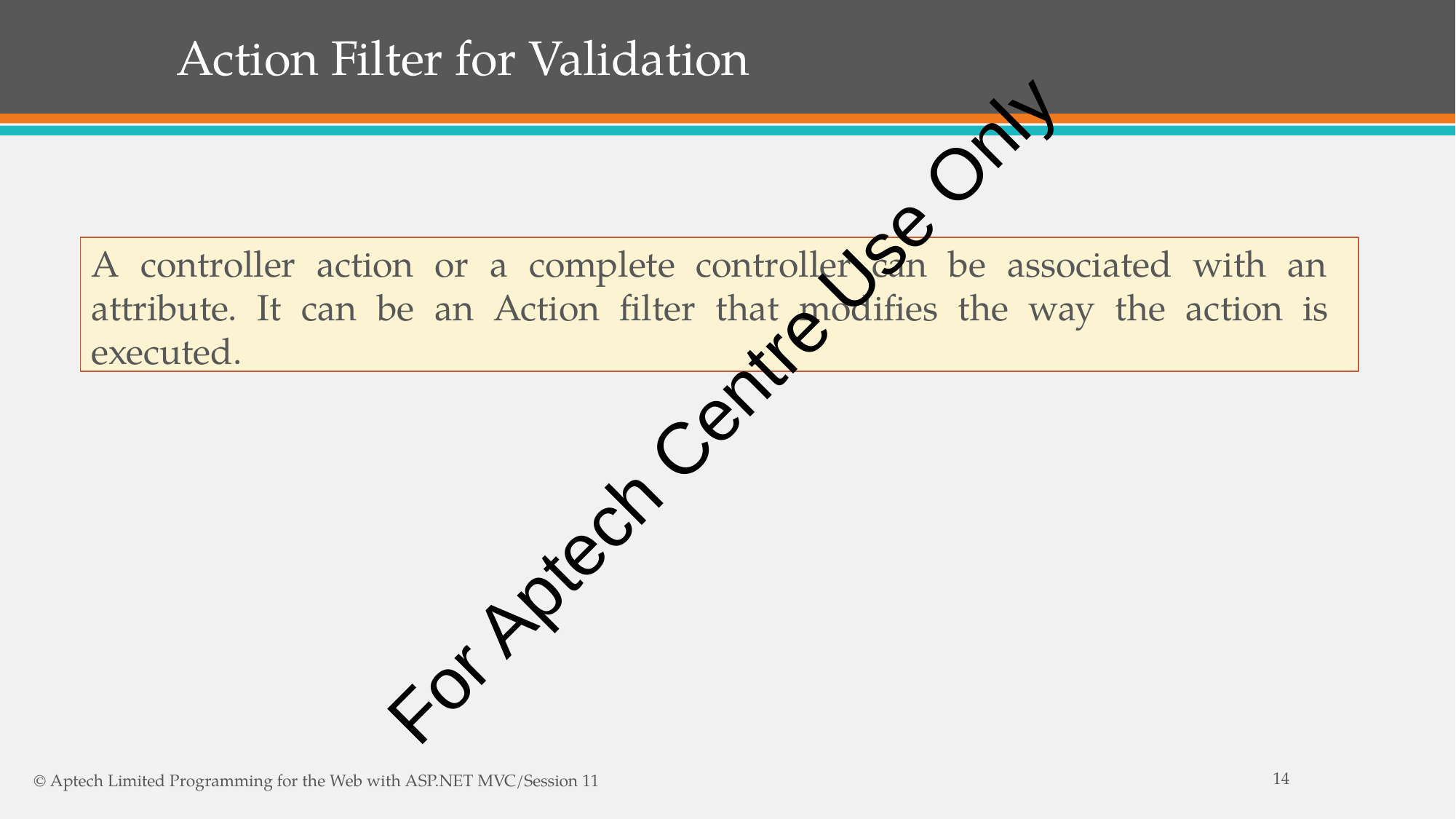

Action Filter for Validation
A controller action or a complete controller can be associated with an  attribute. It can be an Action filter that modifies the way the action is  executed.
For Aptech Centre Use Only
14
© Aptech Limited Programming for the Web with ASP.NET MVC/Session 11